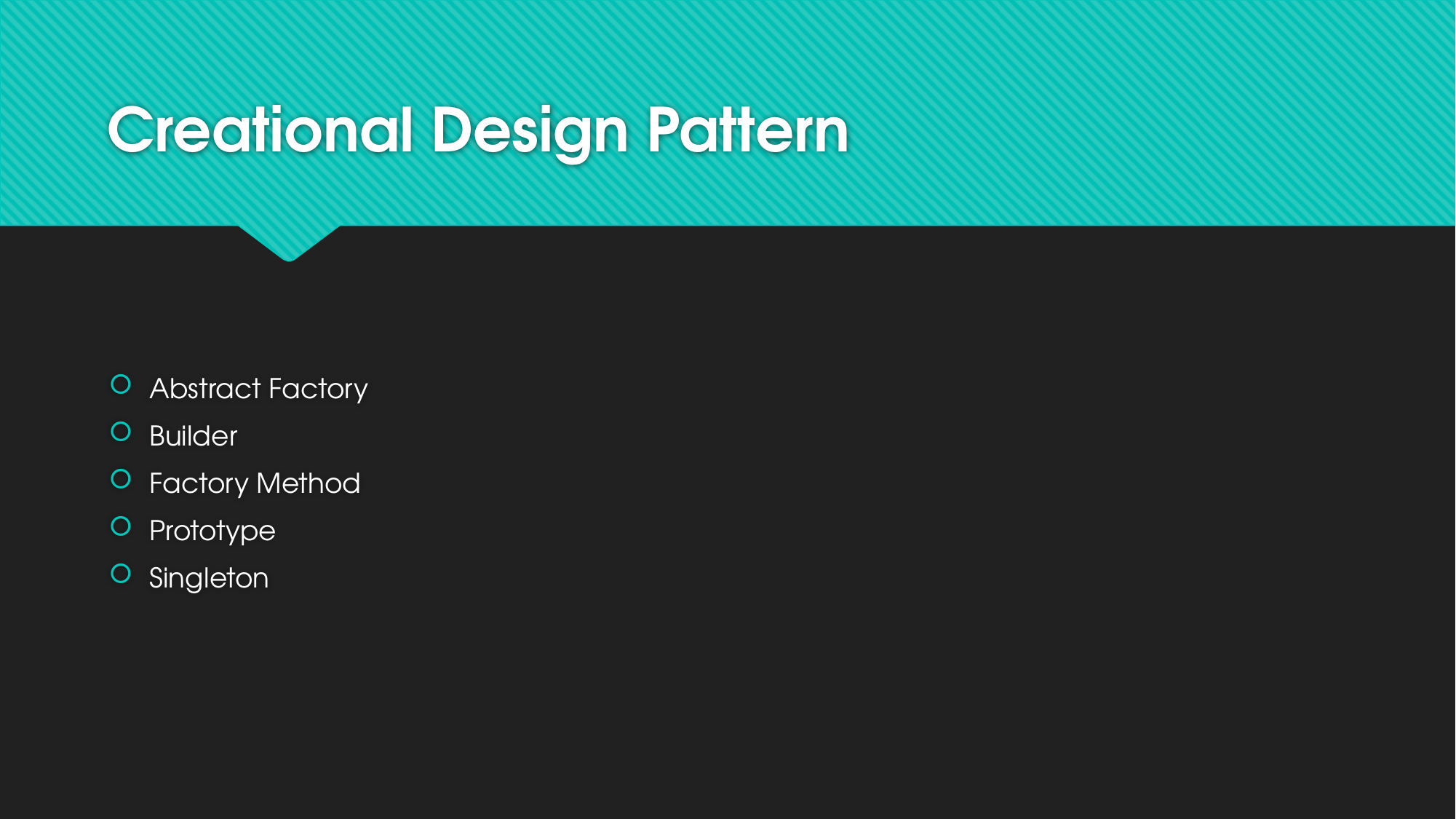

# Creational Design Pattern
Abstract Factory
Builder
Factory Method
Prototype
Singleton